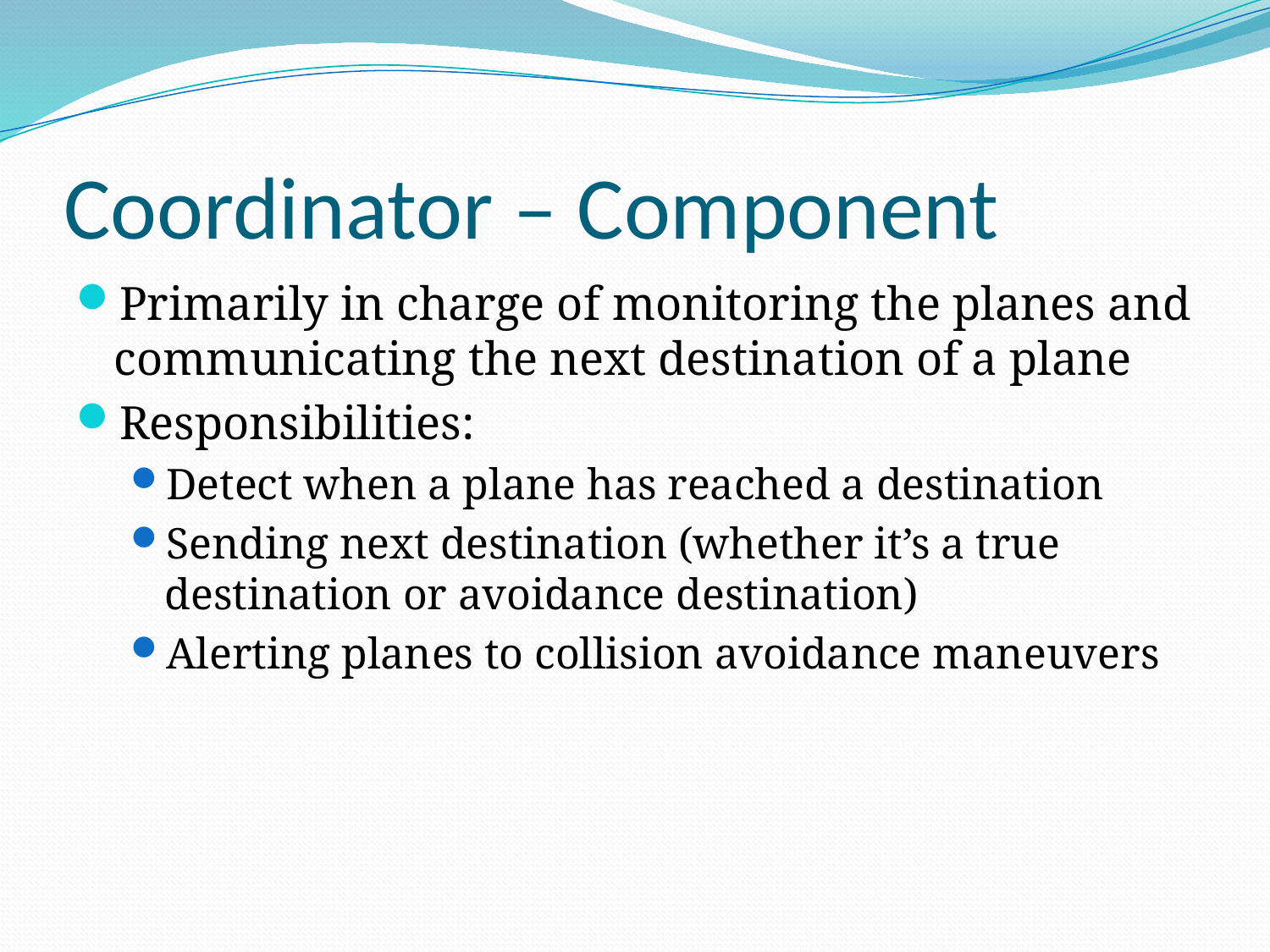

# Coordinator – Component
Primarily in charge of monitoring the planes and communicating the next destination of a plane
Responsibilities:
Detect when a plane has reached a destination
Sending next destination (whether it’s a true destination or avoidance destination)
Alerting planes to collision avoidance maneuvers